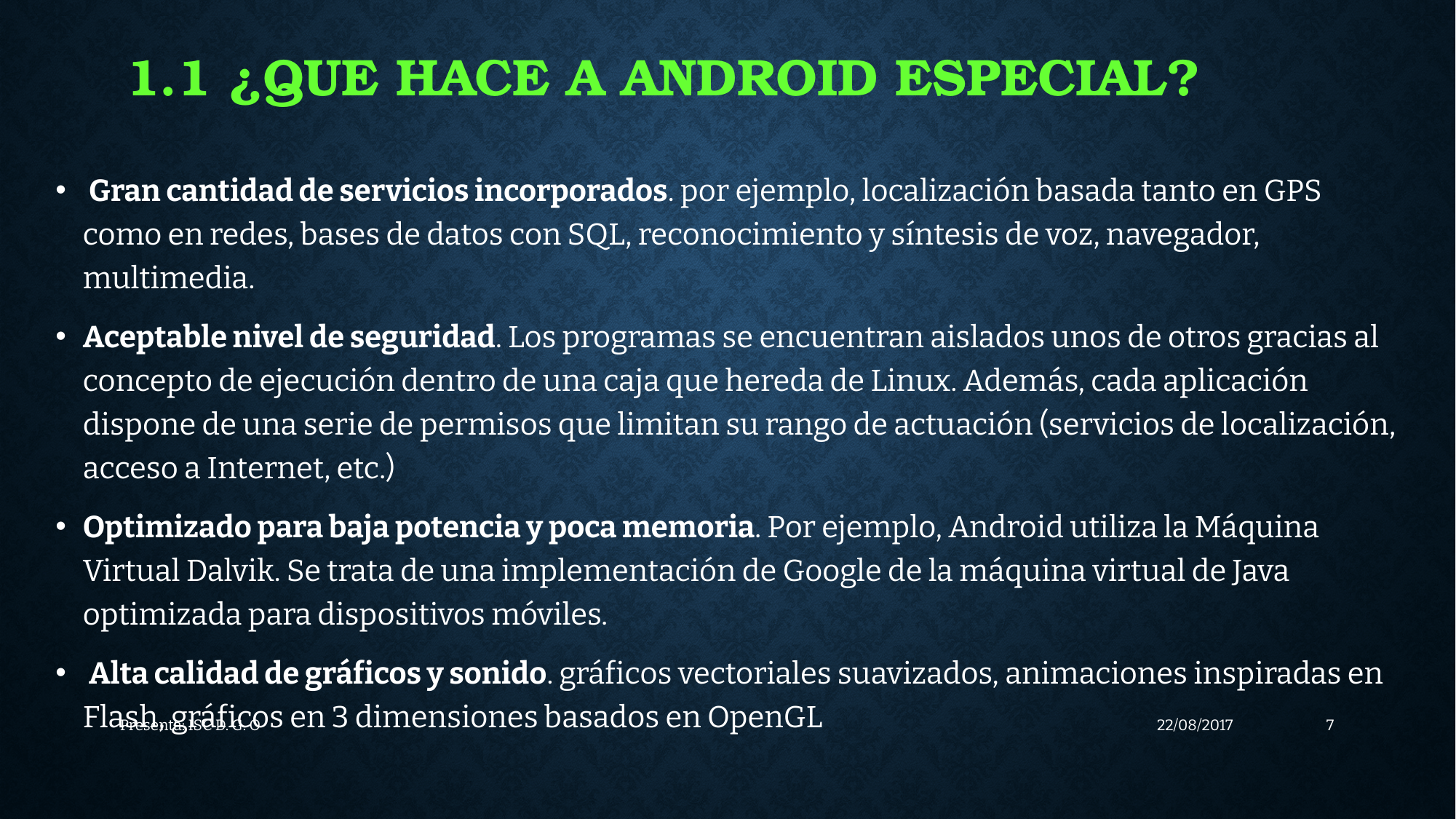

# 1.1 ¿Que hace a Android especial?
 Gran cantidad de servicios incorporados. por ejemplo, localización basada tanto en GPS como en redes, bases de datos con SQL, reconocimiento y síntesis de voz, navegador, multimedia.
Aceptable nivel de seguridad. Los programas se encuentran aislados unos de otros gracias al concepto de ejecución dentro de una caja que hereda de Linux. Además, cada aplicación dispone de una serie de permisos que limitan su rango de actuación (servicios de localización, acceso a Internet, etc.)
Optimizado para baja potencia y poca memoria. Por ejemplo, Android utiliza la Máquina Virtual Dalvik. Se trata de una implementación de Google de la máquina virtual de Java optimizada para dispositivos móviles.
 Alta calidad de gráficos y sonido. gráficos vectoriales suavizados, animaciones inspiradas en Flash, gráficos en 3 dimensiones basados en OpenGL
Presenta: ISC D. G. O
22/08/2017
7